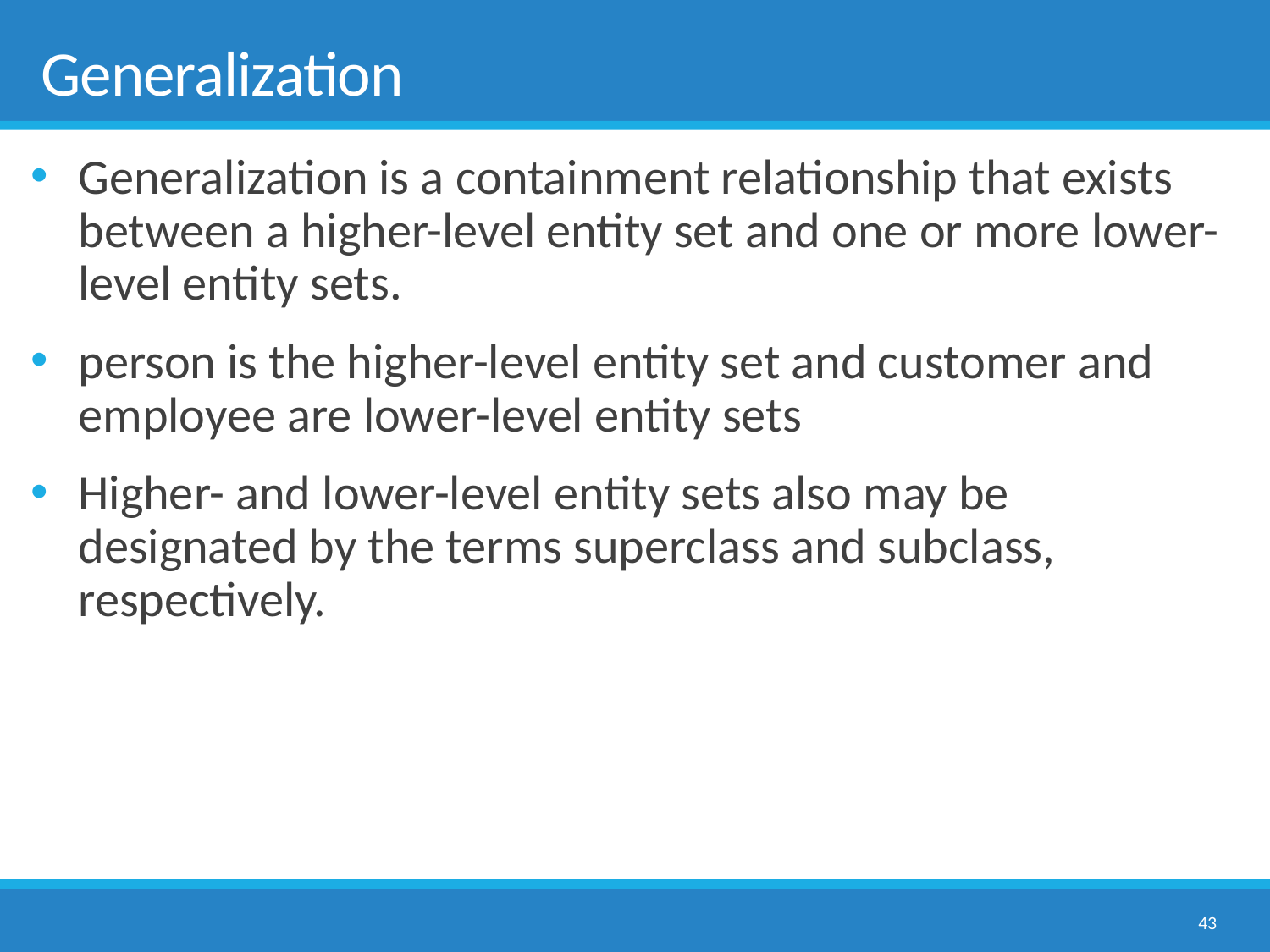

# Generalization
Generalization is a containment relationship that exists between a higher-level entity set and one or more lower-level entity sets.
person is the higher-level entity set and customer and employee are lower-level entity sets
Higher- and lower-level entity sets also may be designated by the terms superclass and subclass, respectively.
43